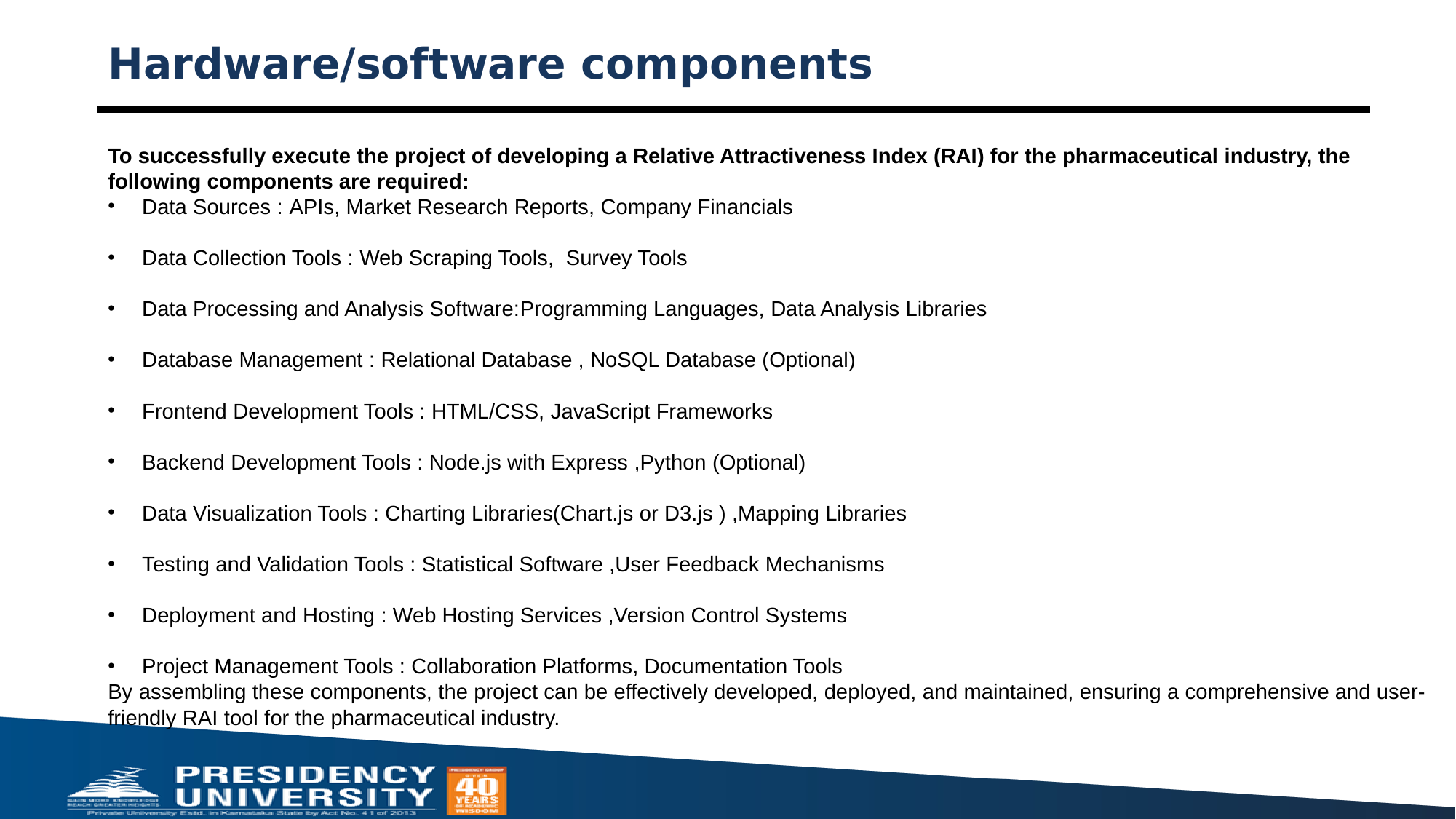

# Hardware/software components
To successfully execute the project of developing a Relative Attractiveness Index (RAI) for the pharmaceutical industry, the following components are required:
Data Sources : APIs, Market Research Reports, Company Financials

Data Collection Tools : Web Scraping Tools,  Survey Tools

Data Processing and Analysis Software:Programming Languages, Data Analysis Libraries

Database Management : Relational Database , NoSQL Database (Optional)

Frontend Development Tools : HTML/CSS, JavaScript Frameworks

Backend Development Tools : Node.js with Express ,Python (Optional)

Data Visualization Tools : Charting Libraries(Chart.js or D3.js ) ,Mapping Libraries

Testing and Validation Tools : Statistical Software ,User Feedback Mechanisms

Deployment and Hosting : Web Hosting Services ,Version Control Systems

Project Management Tools : Collaboration Platforms, Documentation Tools
By assembling these components, the project can be effectively developed, deployed, and maintained, ensuring a comprehensive and user-friendly RAI tool for the pharmaceutical industry.